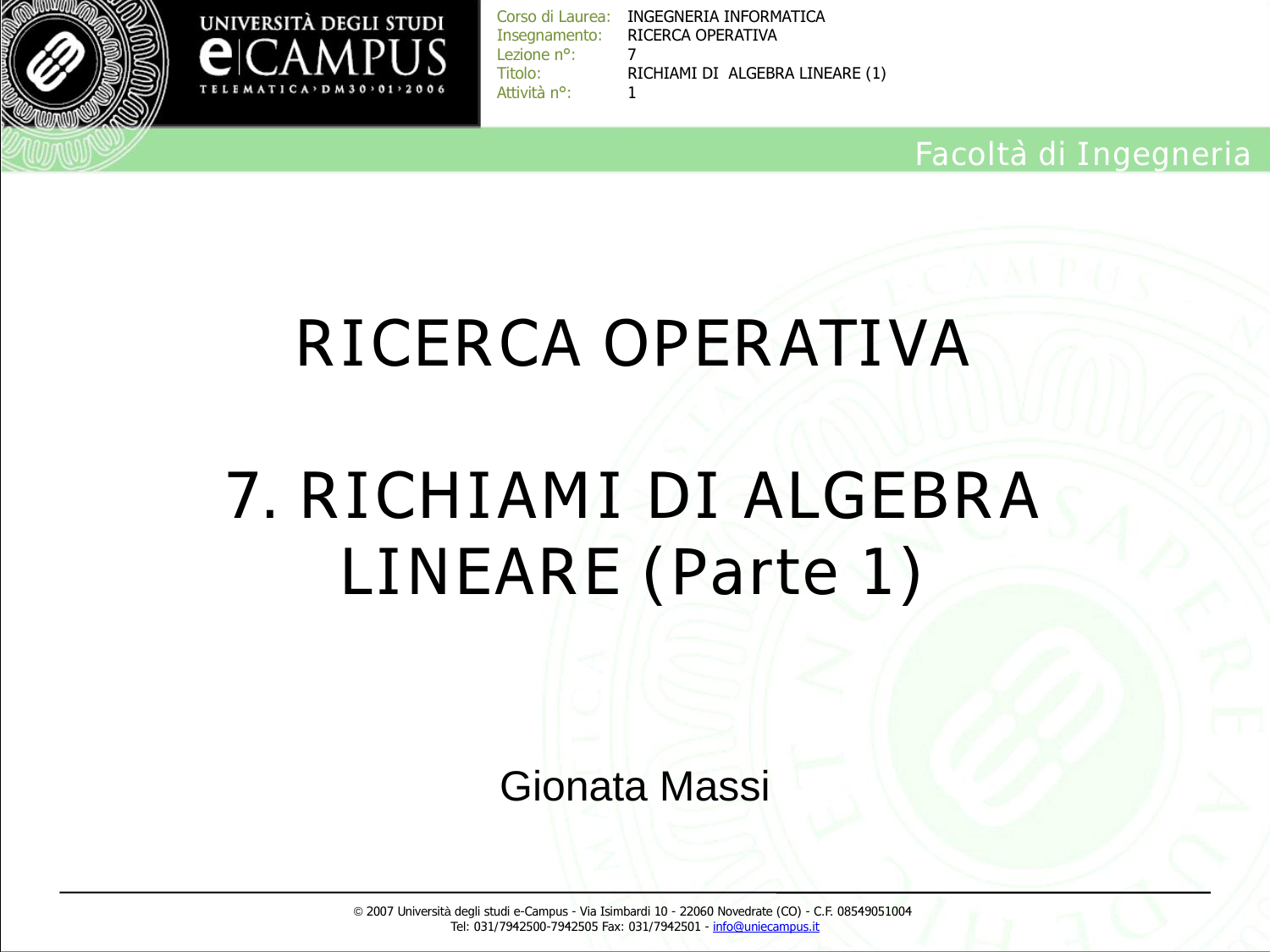

# RICERCA OPERATIVA 7. RICHIAMI DI ALGEBRA LINEARE (Parte 1)
Gionata Massi